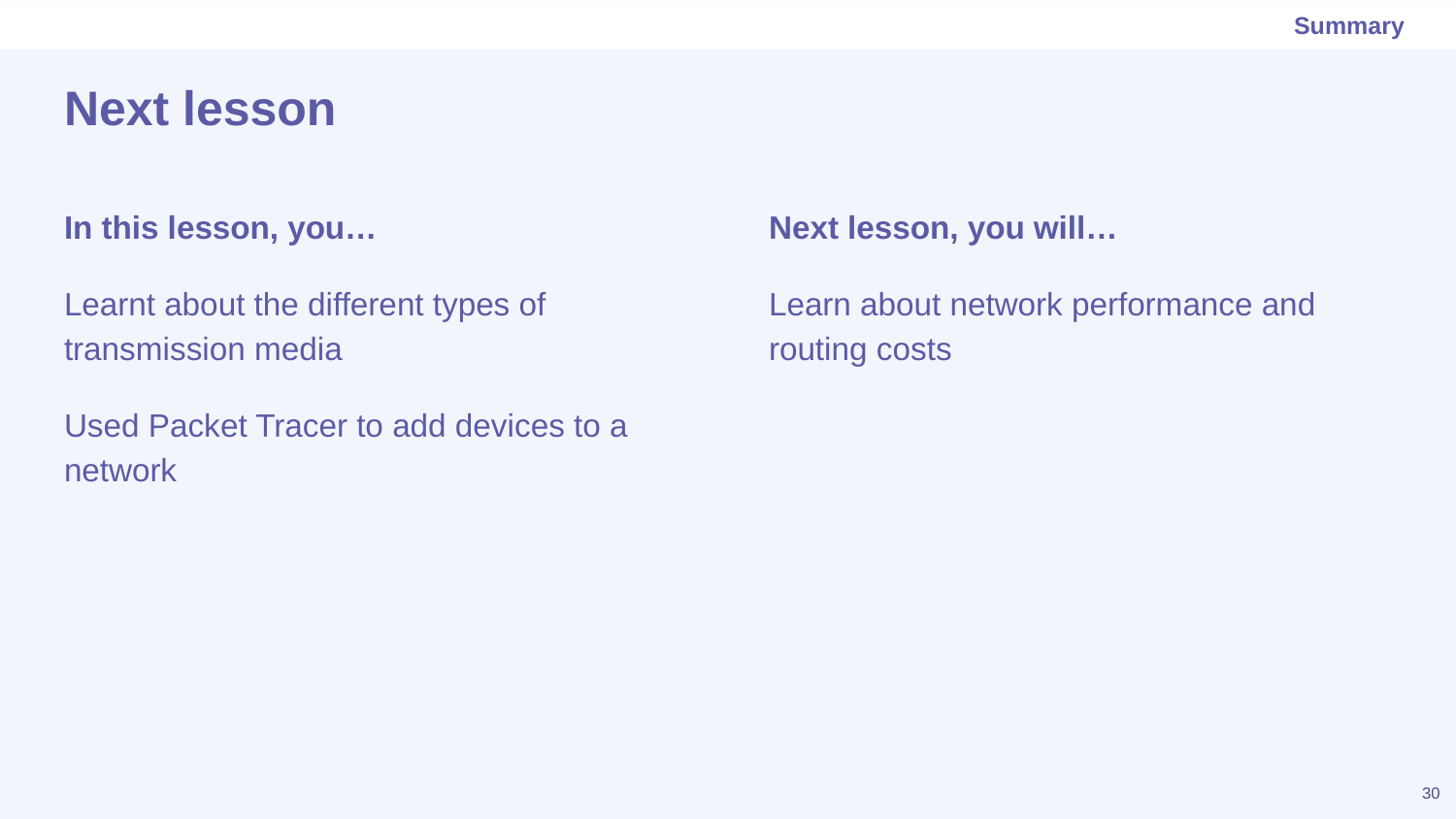

Summary
# Next lesson
Next lesson, you will…
Learn about network performance and routing costs
In this lesson, you…
Learnt about the different types of transmission media
Used Packet Tracer to add devices to a network

30